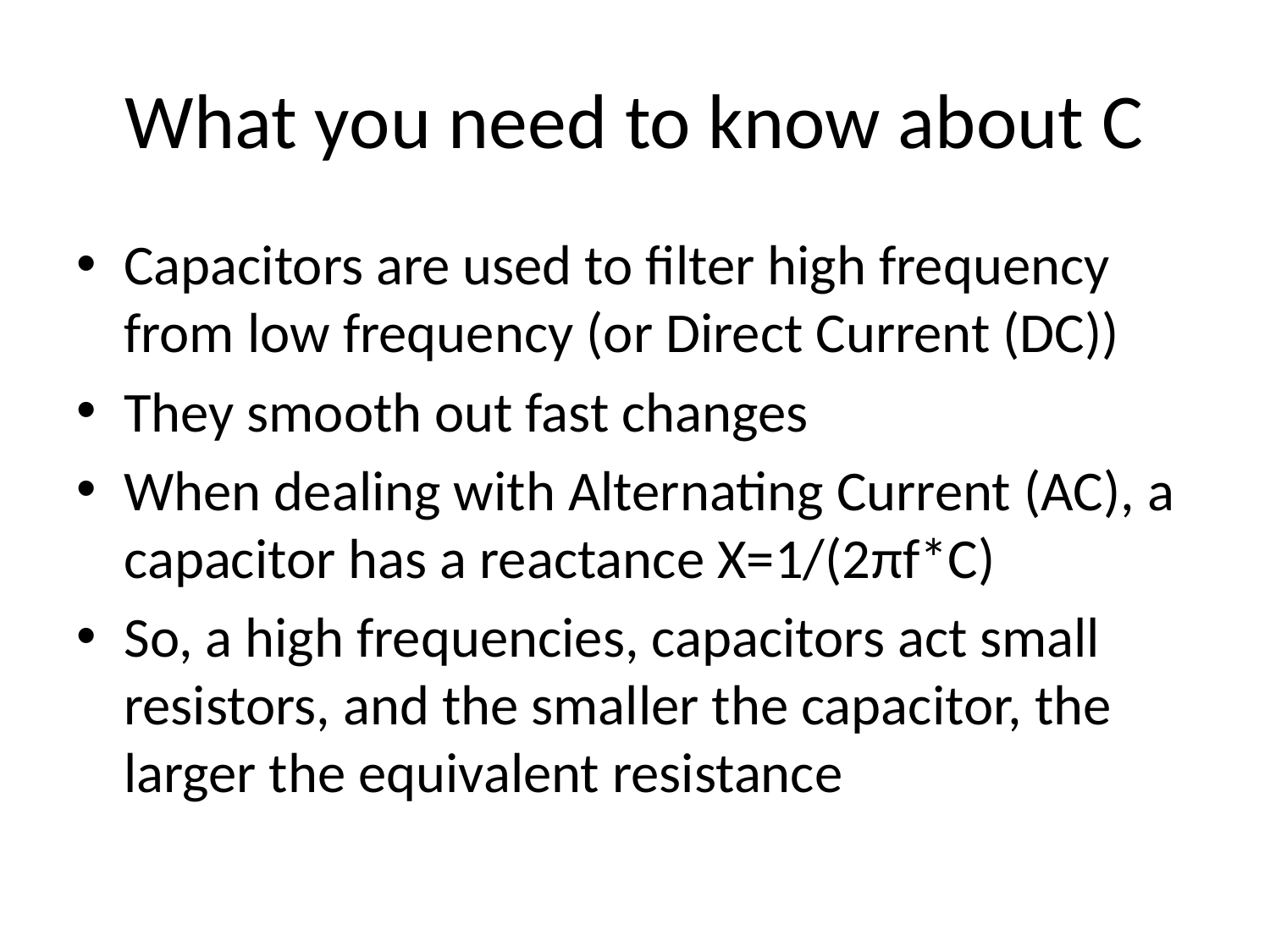

# What you need to know about C
Capacitors are used to filter high frequency from low frequency (or Direct Current (DC))
They smooth out fast changes
When dealing with Alternating Current (AC), a capacitor has a reactance X=1/(2πf*C)
So, a high frequencies, capacitors act small resistors, and the smaller the capacitor, the larger the equivalent resistance